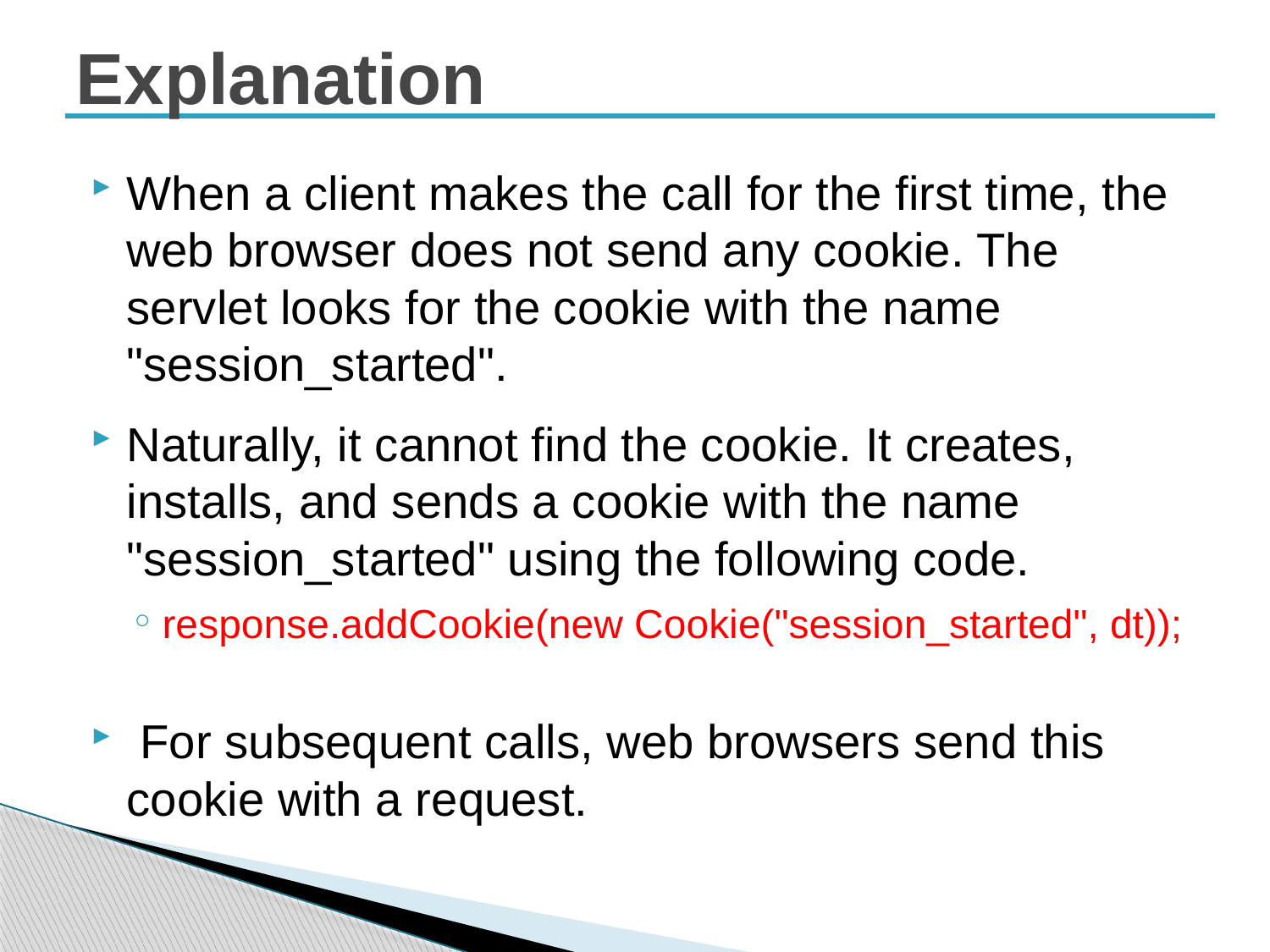

# Explanation
When a client makes the call for the first time, the web browser does not send any cookie. The servlet looks for the cookie with the name "session_started".
Naturally, it cannot find the cookie. It creates, installs, and sends a cookie with the name "session_started" using the following code.
response.addCookie(new Cookie("session_started", dt));
 For subsequent calls, web browsers send this cookie with a request.